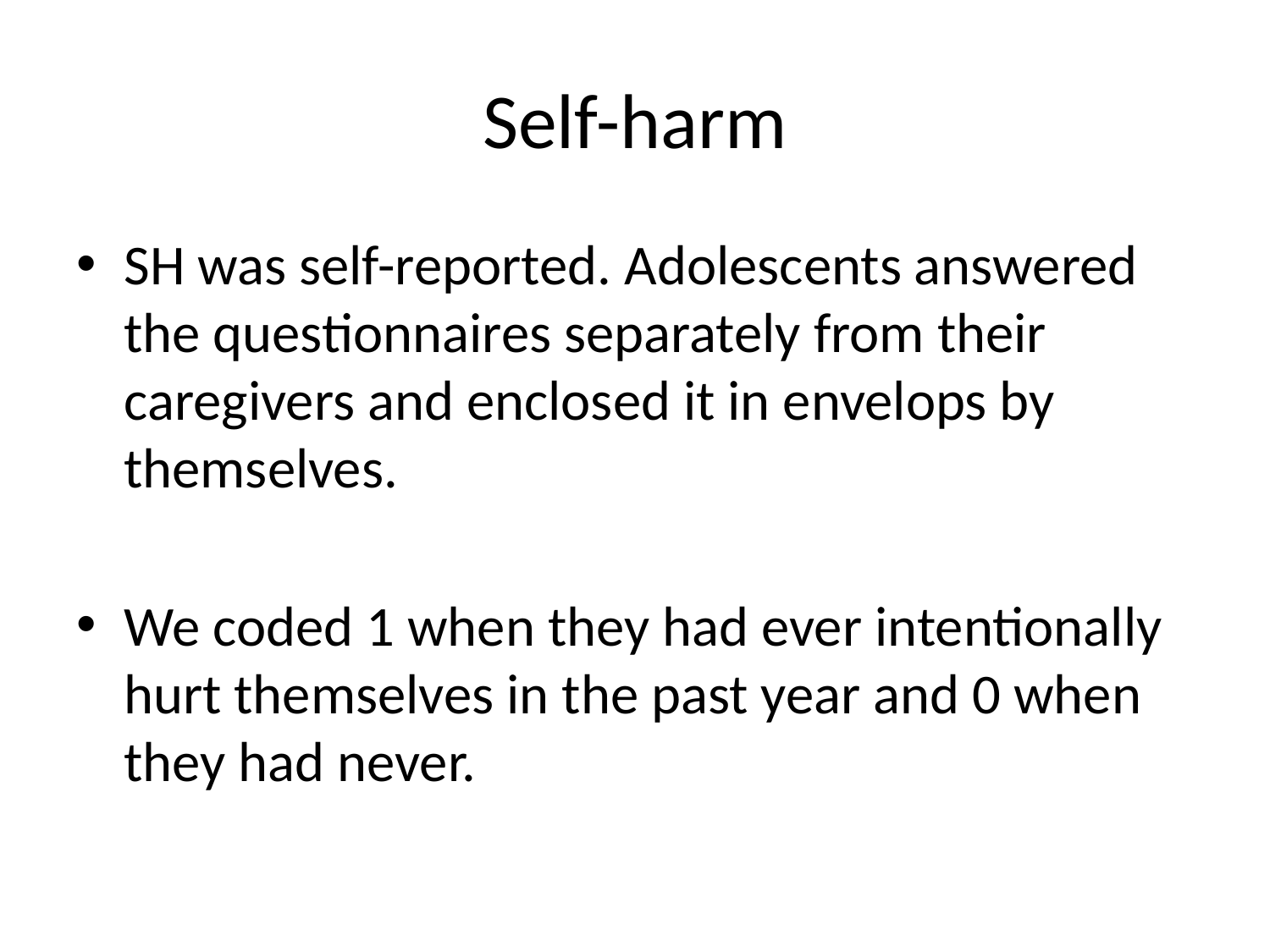

# Self-harm
SH was self-reported. Adolescents answered the questionnaires separately from their caregivers and enclosed it in envelops by themselves.

We coded 1 when they had ever intentionally hurt themselves in the past year and 0 when they had never.